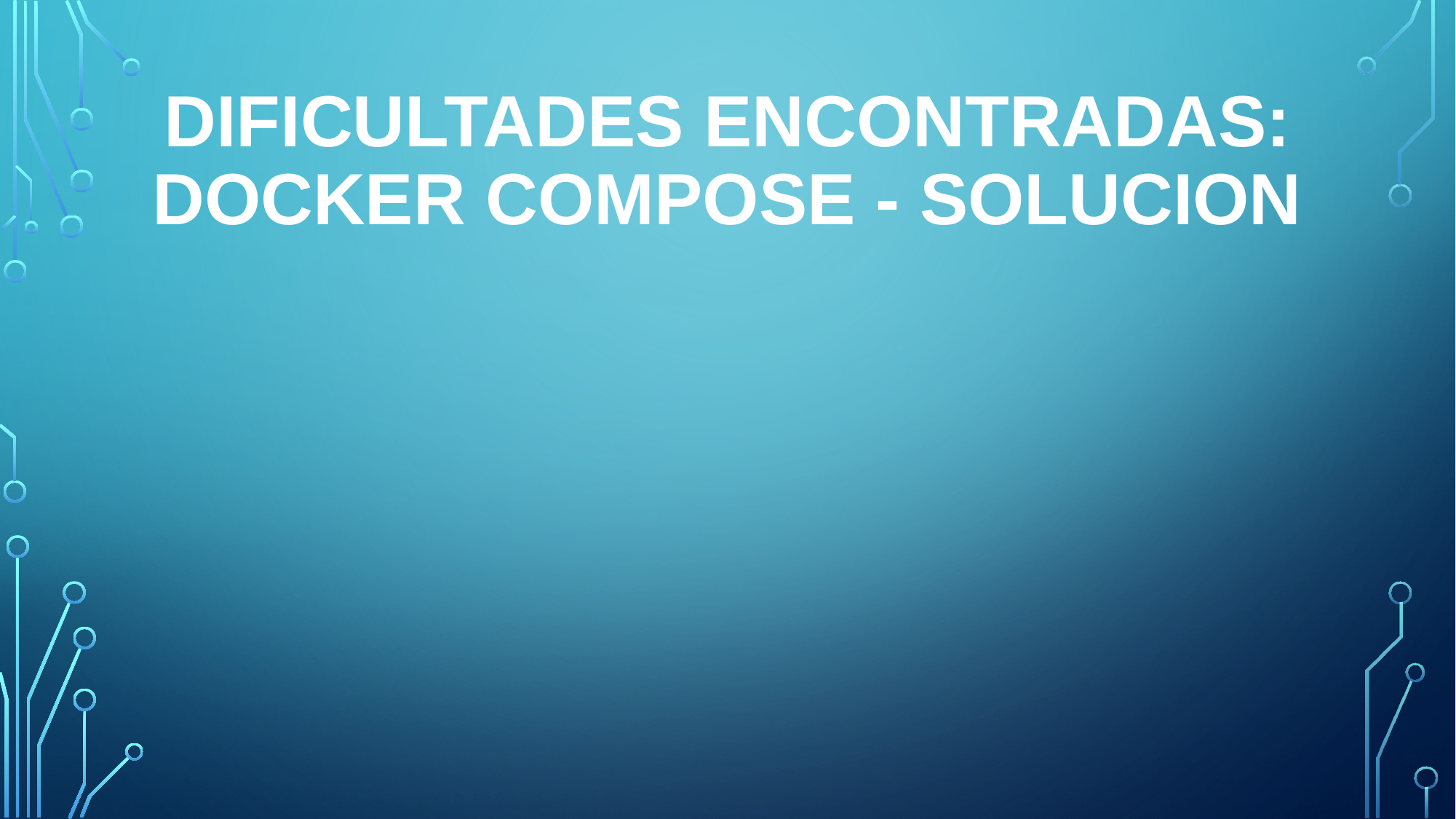

# Dificultades encontradas: Docker compose - solucion